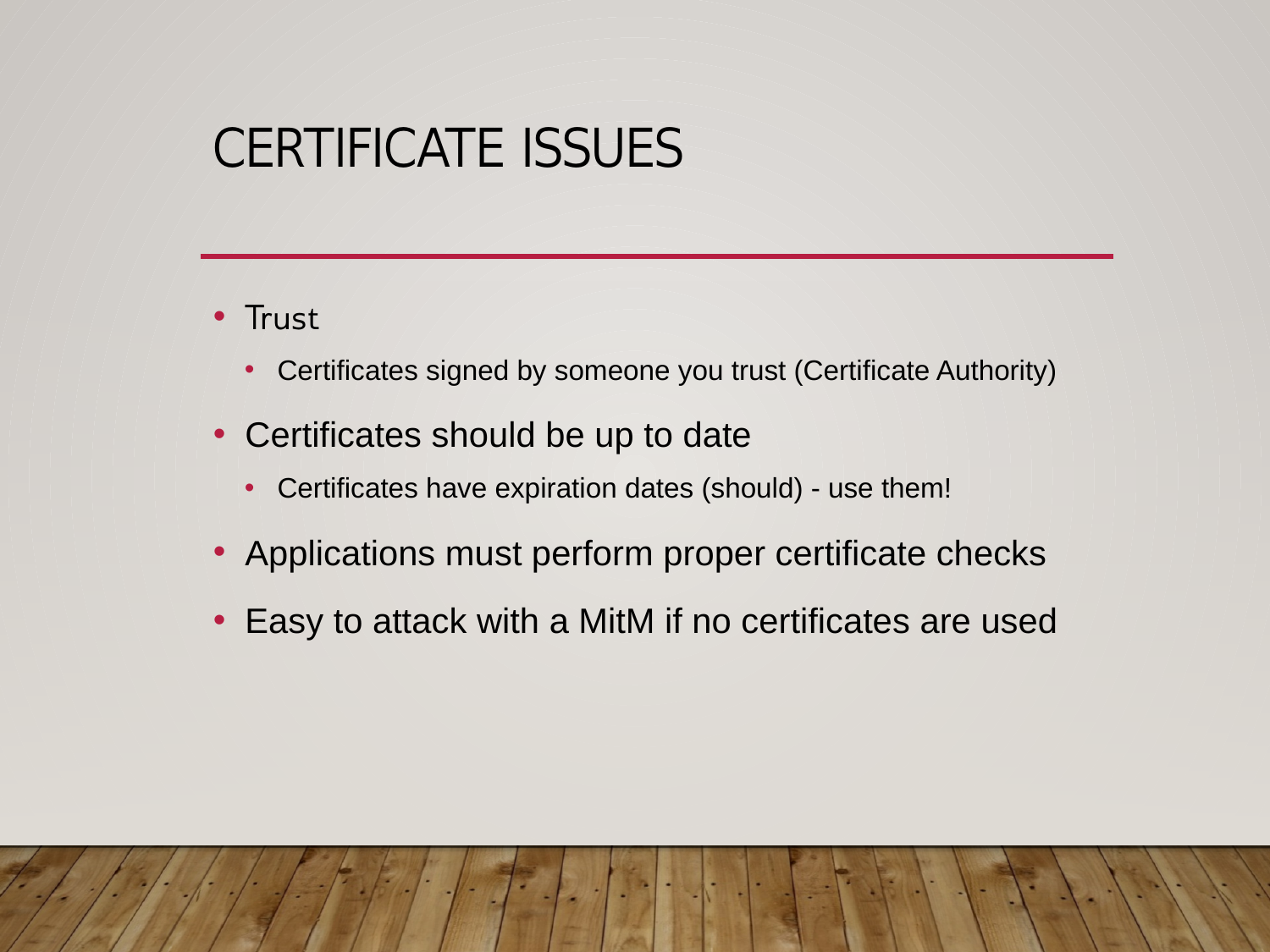

# Certificate issues
Trust
Certificates signed by someone you trust (Certificate Authority)
Certificates should be up to date
Certificates have expiration dates (should) - use them!
Applications must perform proper certificate checks
Easy to attack with a MitM if no certificates are used